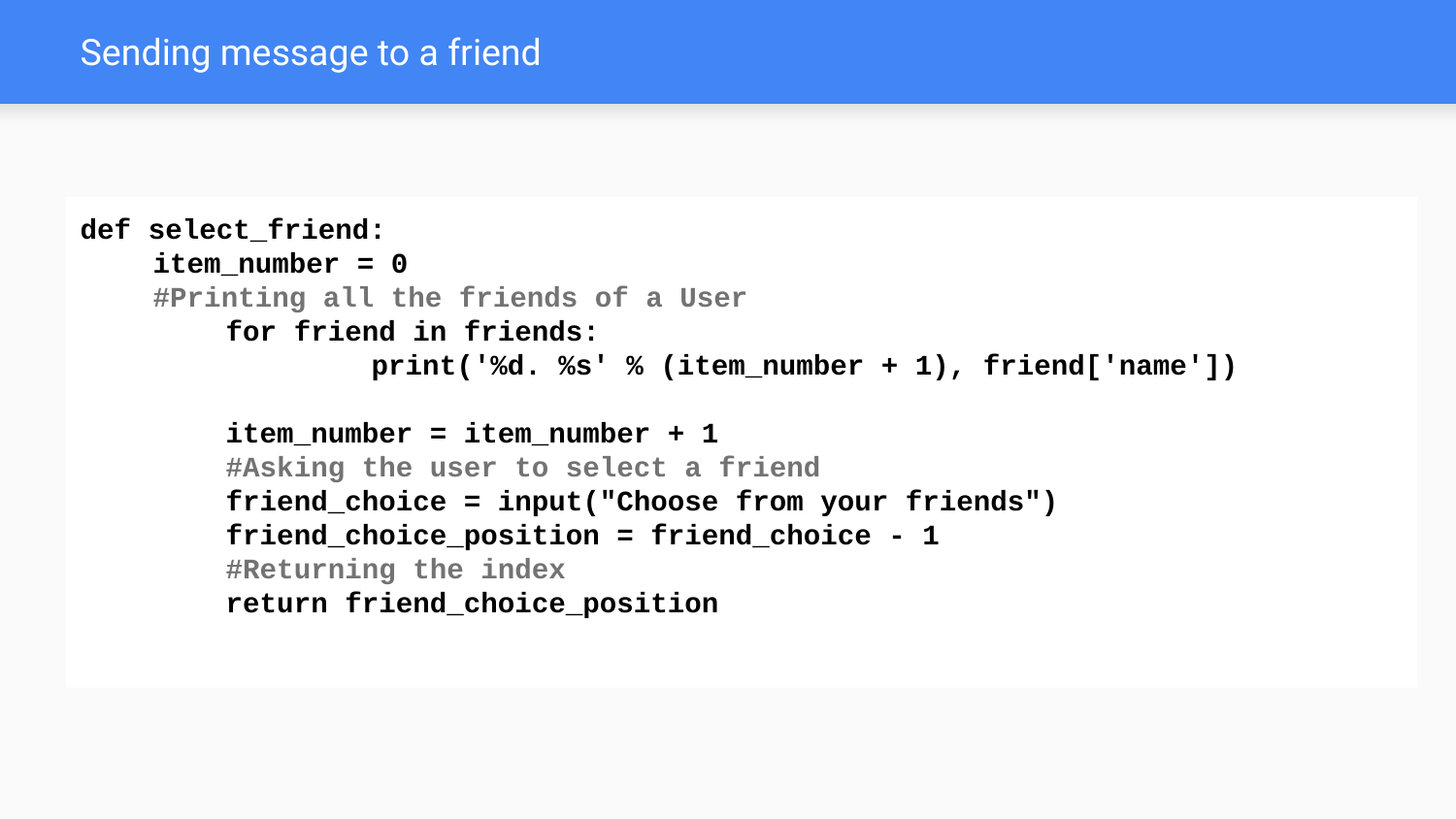

# Sending message to a friend
def select_friend:
item_number = 0
#Printing all the friends of a User
  	for friend in friends:
    		print('%d. %s' % (item_number + 1), friend['name'])

    	item_number = item_number + 1
	#Asking the user to select a friend
  	friend_choice = input("Choose from your friends")
  	friend_choice_position = friend_choice - 1
	#Returning the index
  	return friend_choice_position